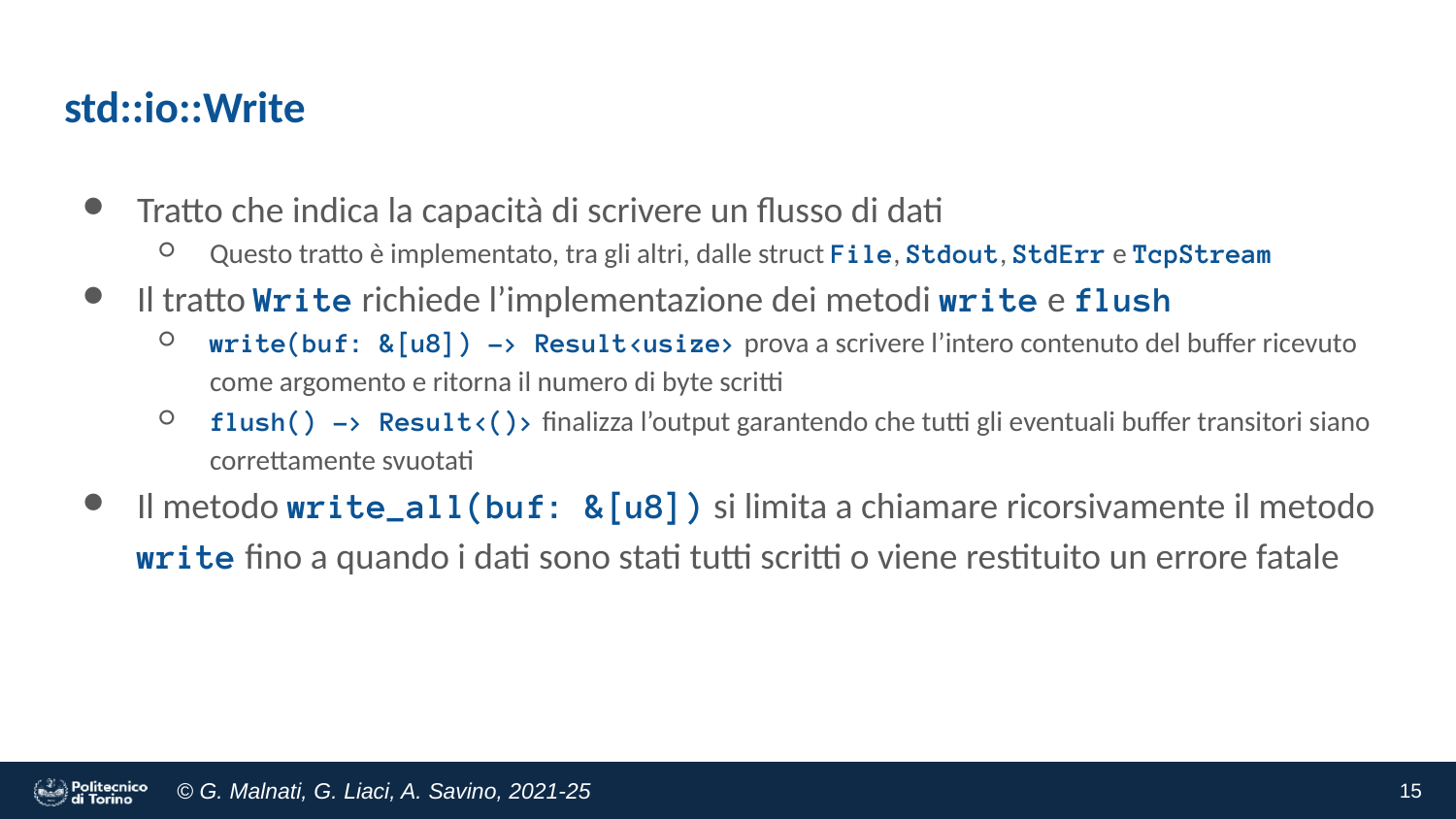

# std::io::Write
Tratto che indica la capacità di scrivere un flusso di dati
Questo tratto è implementato, tra gli altri, dalle struct File, Stdout, StdErr e TcpStream
Il tratto Write richiede l’implementazione dei metodi write e flush
write(buf: &[u8]) -> Result<usize> prova a scrivere l’intero contenuto del buffer ricevuto come argomento e ritorna il numero di byte scritti
flush() -> Result<()> finalizza l’output garantendo che tutti gli eventuali buffer transitori siano correttamente svuotati
Il metodo write_all(buf: &[u8]) si limita a chiamare ricorsivamente il metodo write fino a quando i dati sono stati tutti scritti o viene restituito un errore fatale
15